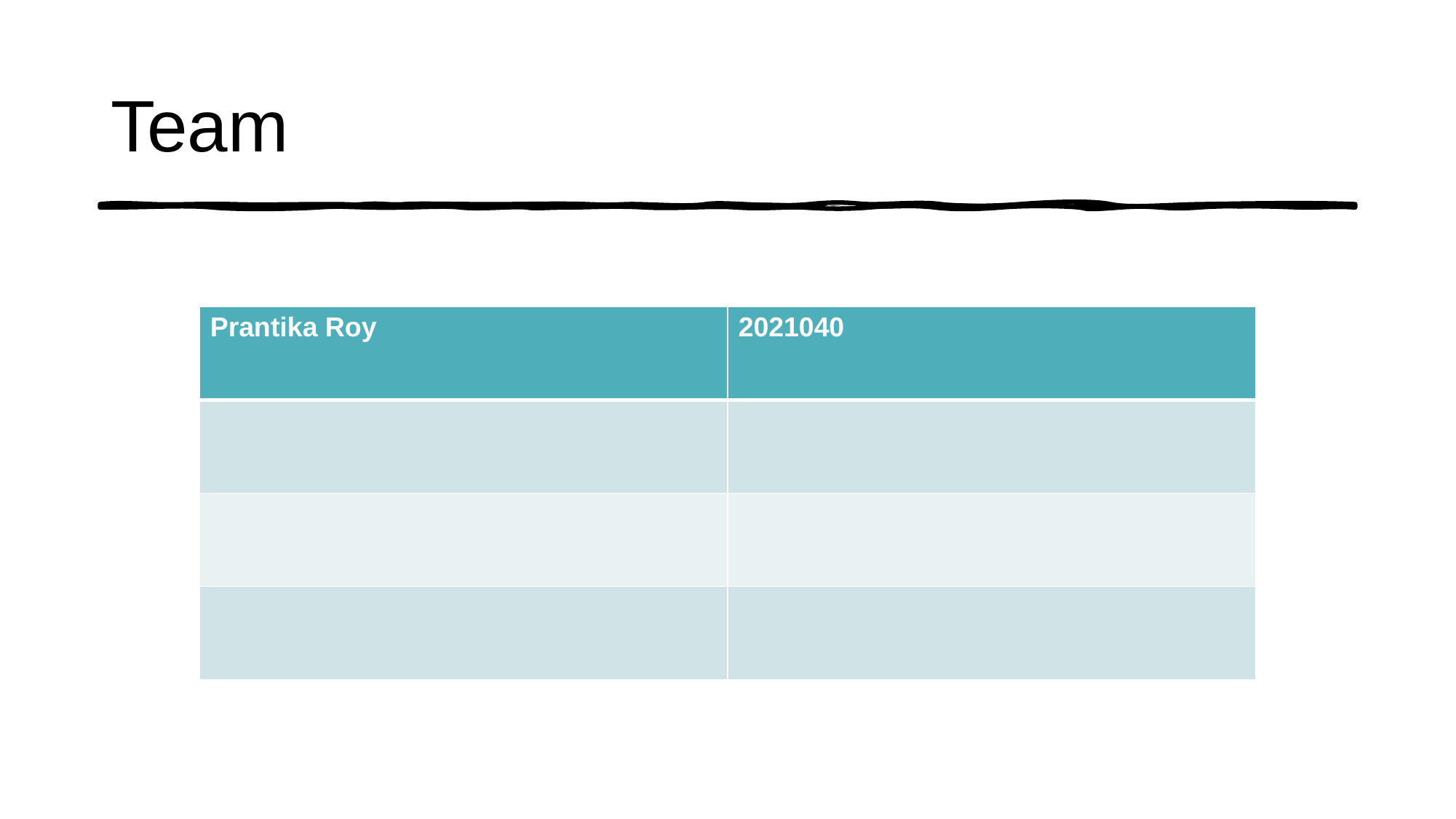

# Team
| Prantika Roy | 2021040 |
| --- | --- |
|  |  |
|  |  |
|  |  |